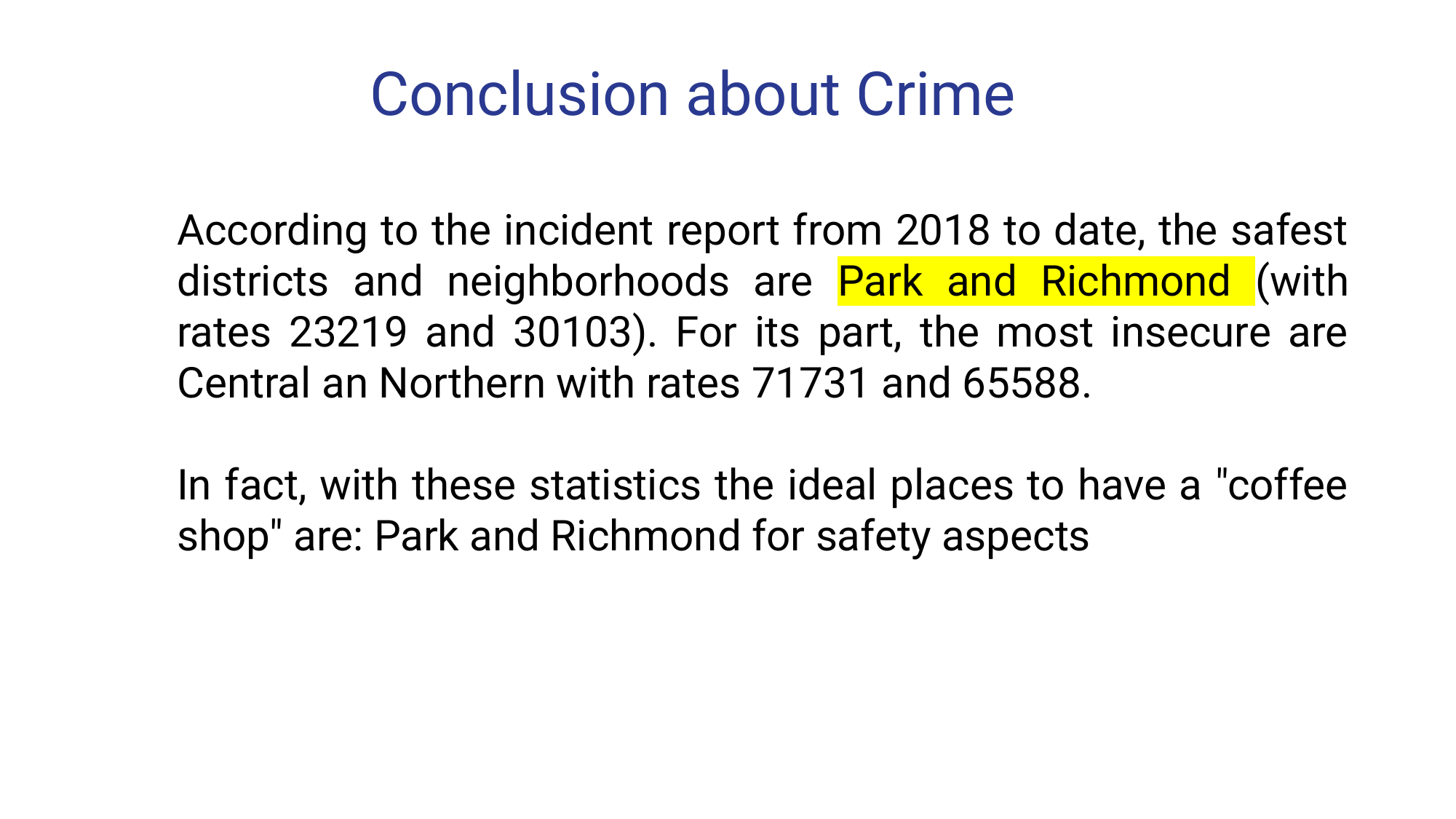

Introduction
Conclusion about Crime
According to the incident report from 2018 to date, the safest districts and neighborhoods are Park and Richmond (with rates 23219 and 30103). For its part, the most insecure are Central an Northern with rates 71731 and 65588.

In fact, with these statistics the ideal places to have a "coffee shop" are: Park and Richmond for safety aspects